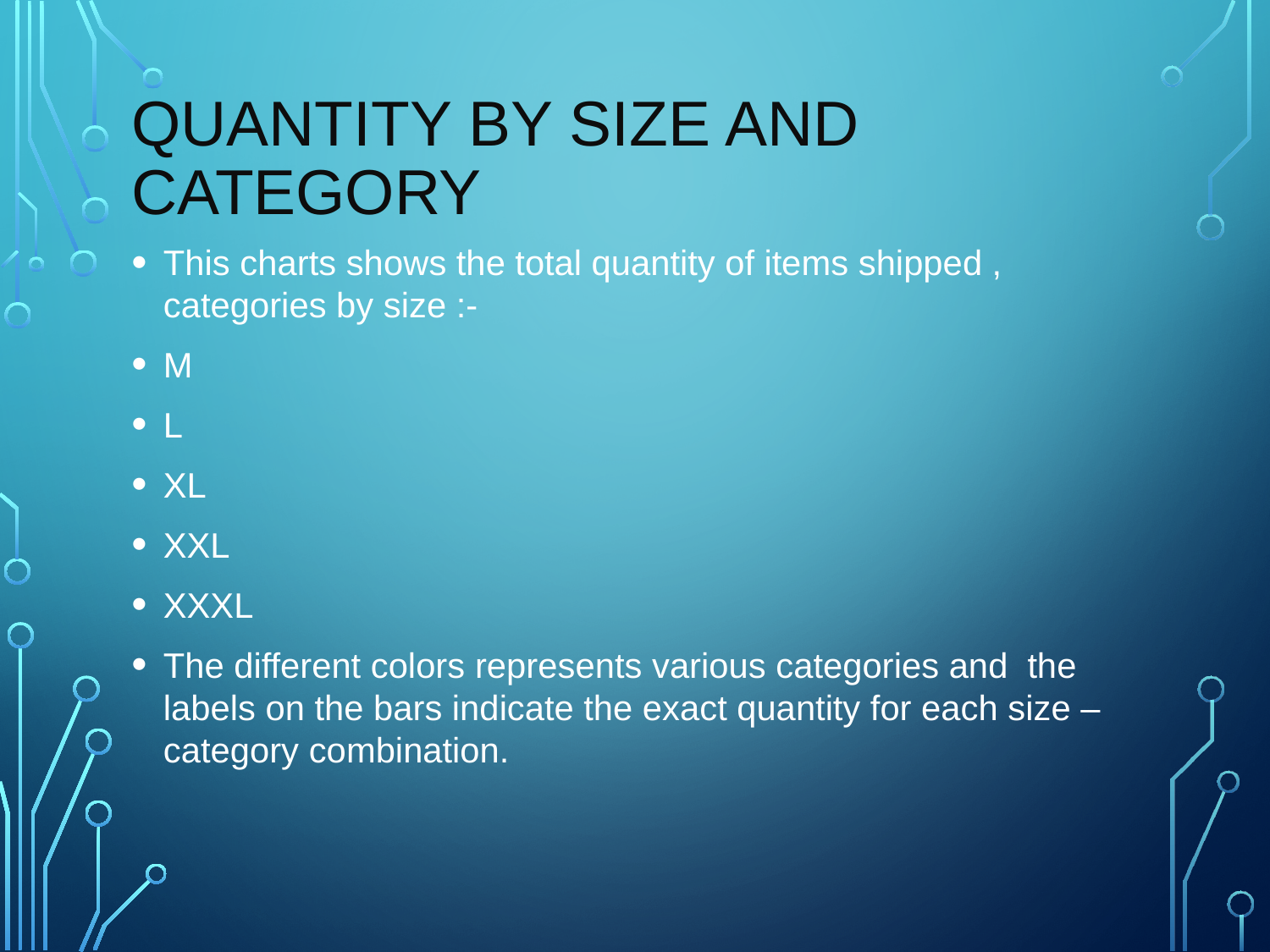

# Quantity by Size and Category
This charts shows the total quantity of items shipped , categories by size :-
M
L
XL
XXL
XXXL
The different colors represents various categories and  the labels on the bars indicate the exact quantity for each size – category combination.